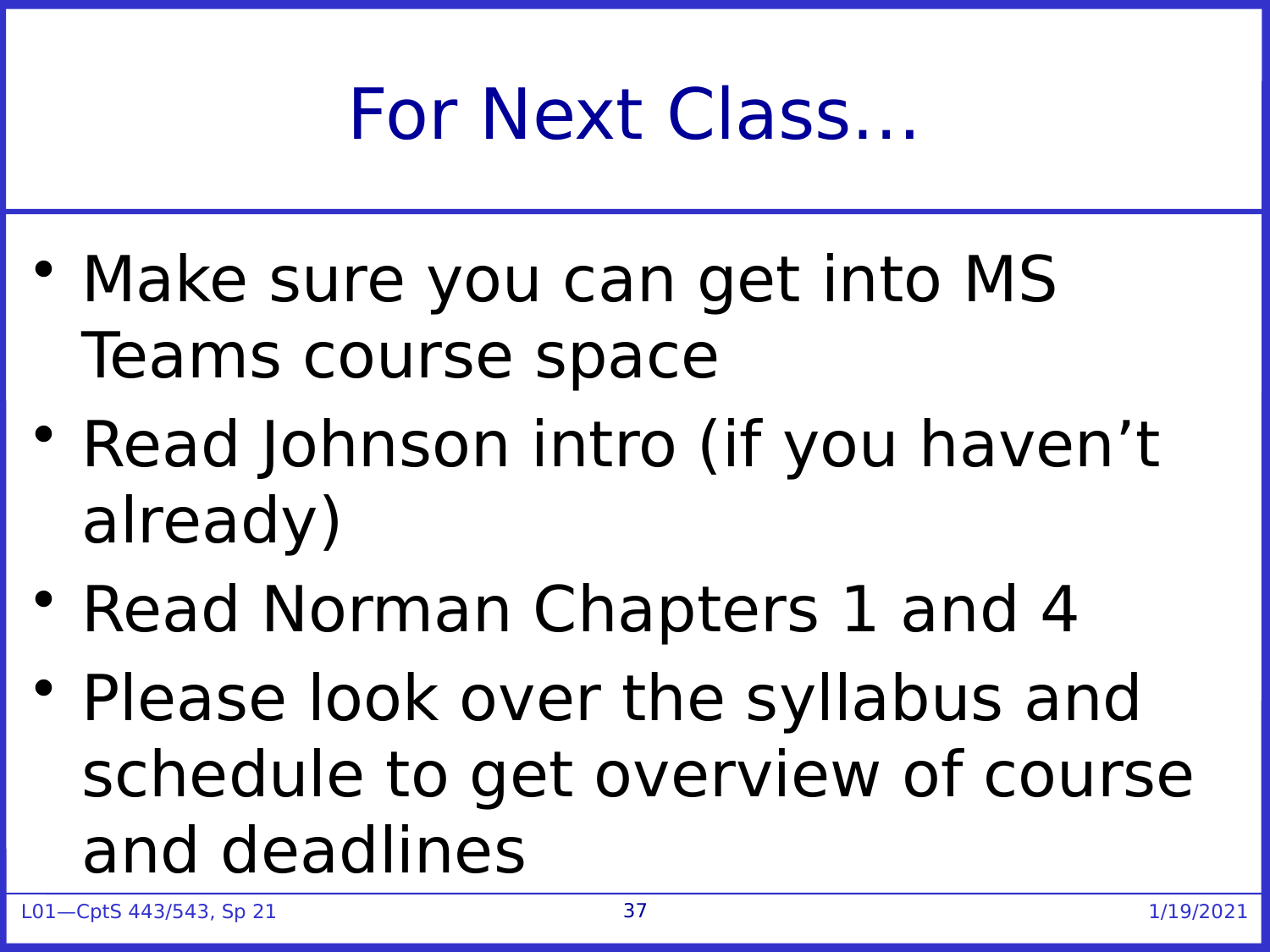

# For Next Class…
Make sure you can get into MS Teams course space
Read Johnson intro (if you haven’t already)
Read Norman Chapters 1 and 4
Please look over the syllabus and schedule to get overview of course and deadlines

37